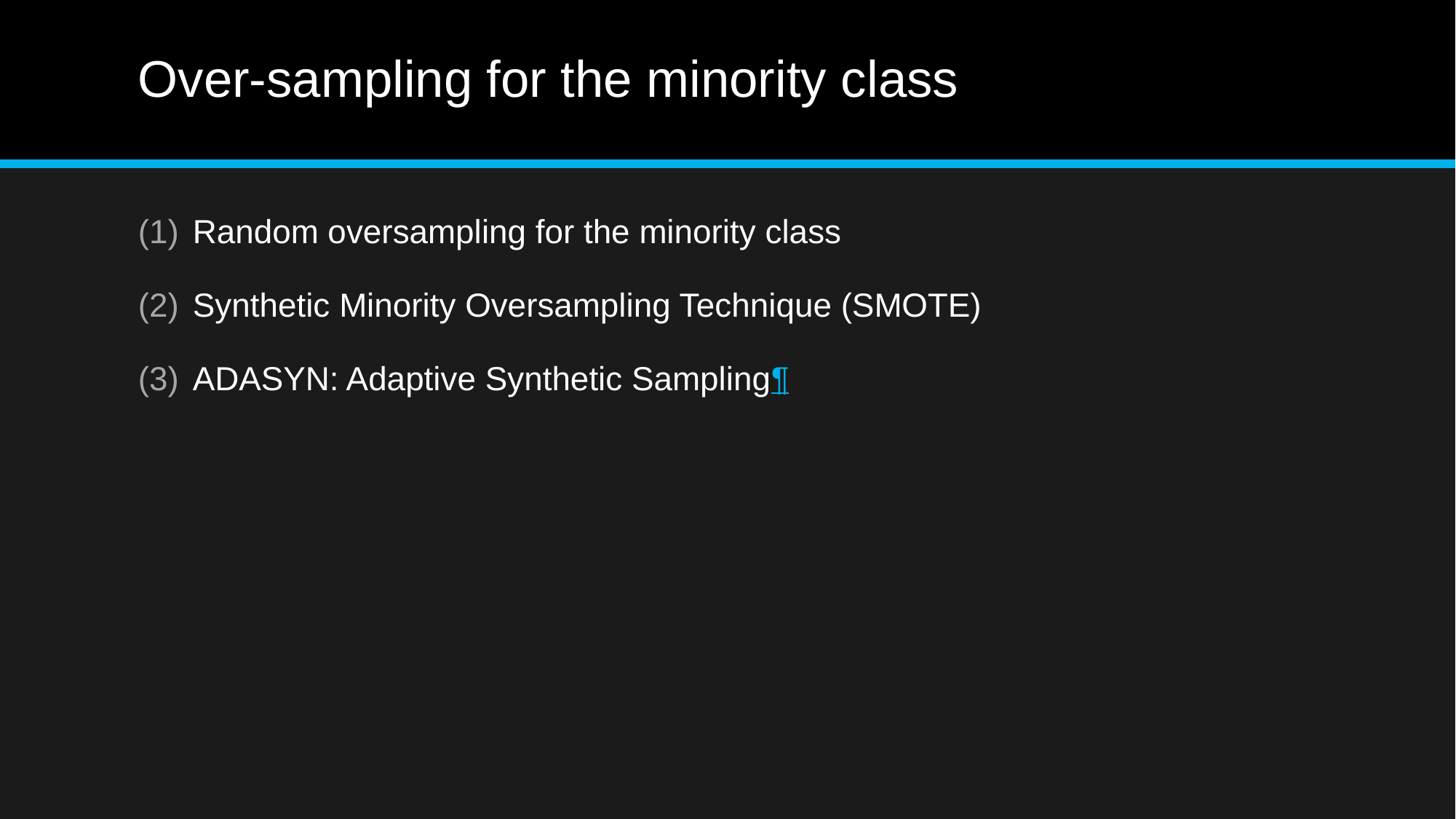

# Over-sampling for the minority class
Random oversampling for the minority class
Synthetic Minority Oversampling Technique (SMOTE)
ADASYN: Adaptive Synthetic Sampling¶